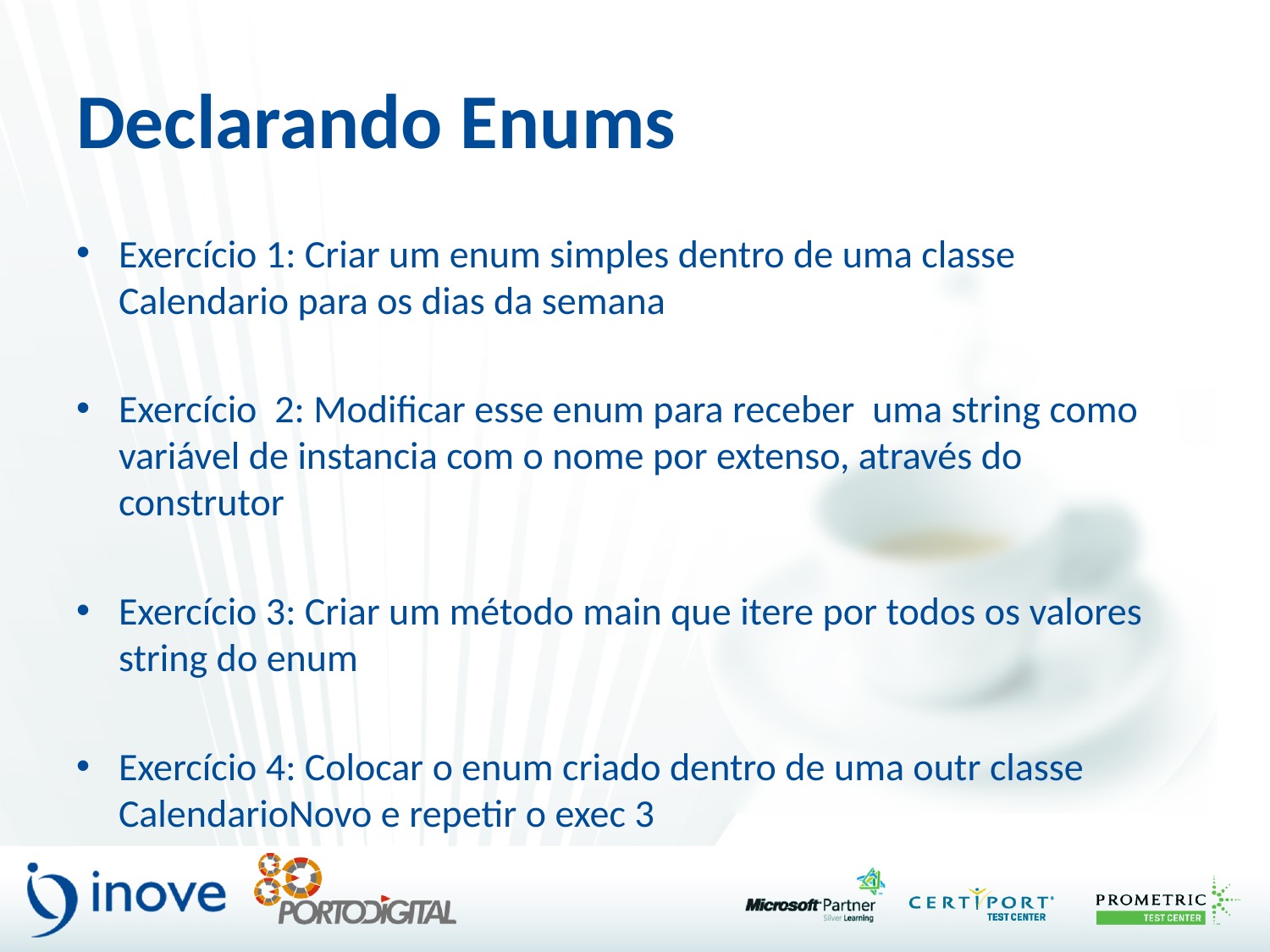

# Declarando Enums
Exercício 1: Criar um enum simples dentro de uma classe Calendario para os dias da semana

Exercício  2: Modificar esse enum para receber  uma string como variável de instancia com o nome por extenso, através do construtor

Exercício 3: Criar um método main que itere por todos os valores string do enum

Exercício 4: Colocar o enum criado dentro de uma outr classe CalendarioNovo e repetir o exec 3